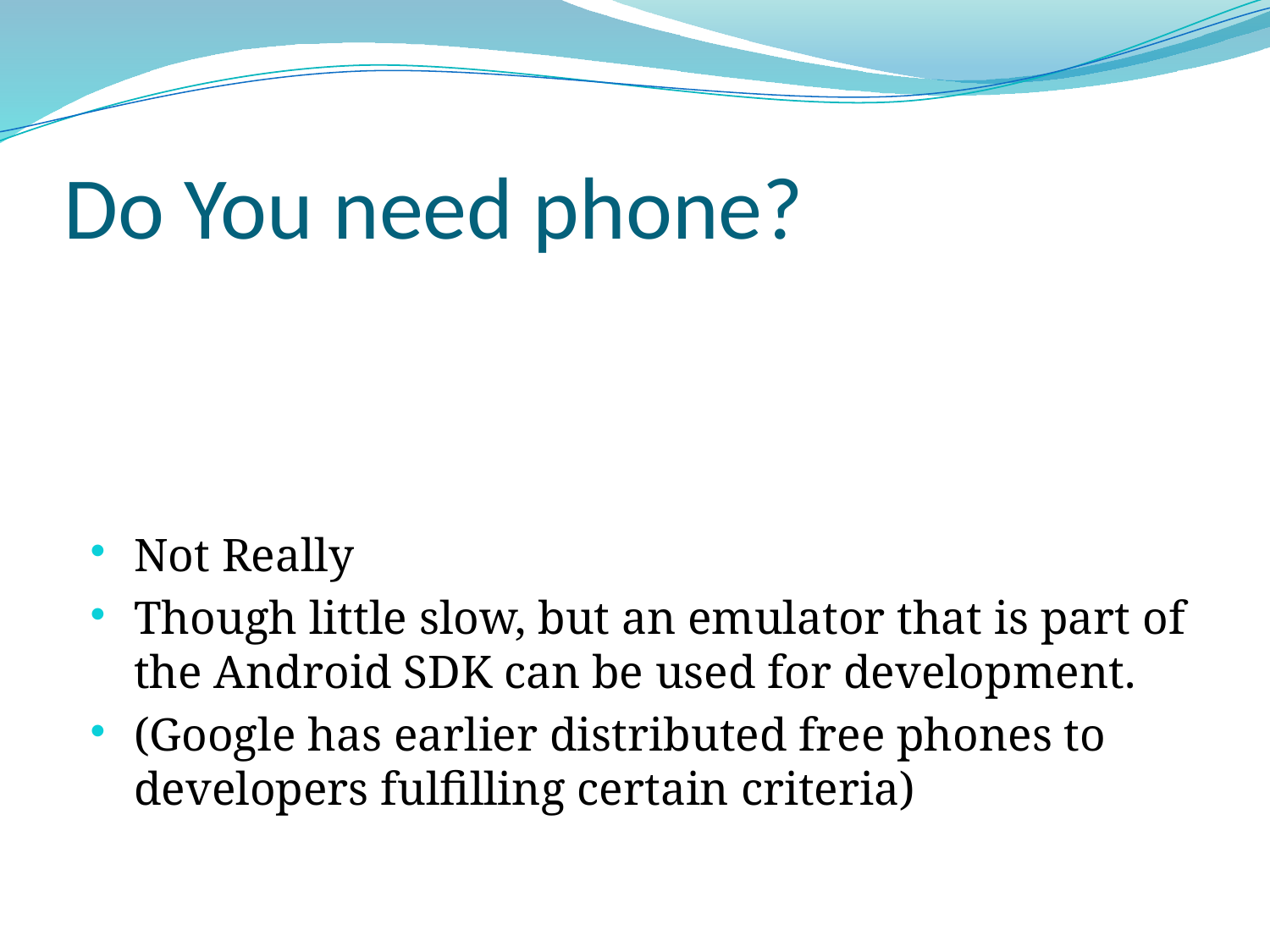

# Do You need phone?

Not Really
Though little slow, but an emulator that is part of the Android SDK can be used for development.
(Google has earlier distributed free phones to developers fulfilling certain criteria)